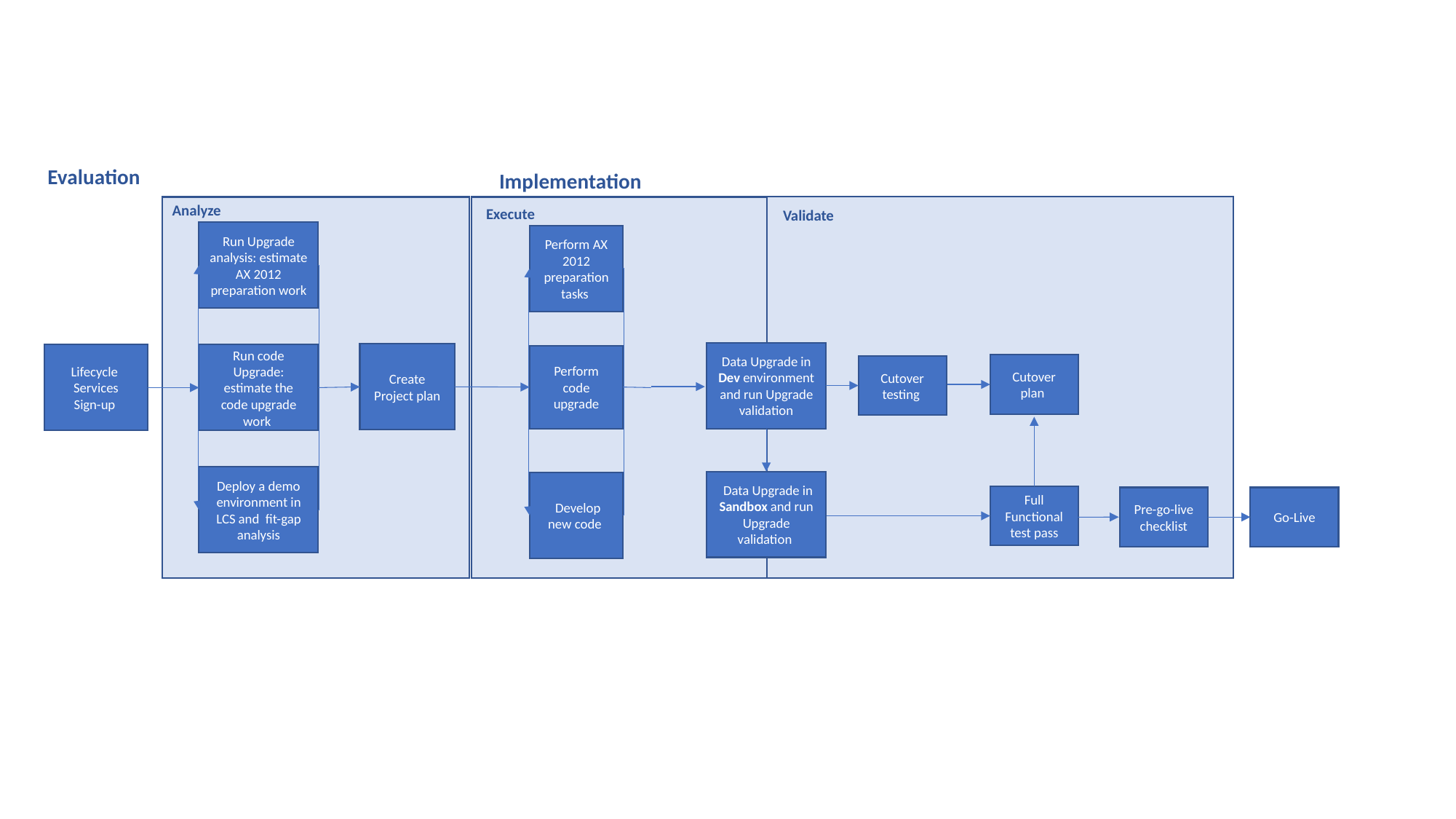

Evaluation

Implementation
Analyze

Execute
Validate
Run Upgrade analysis: estimate AX 2012 preparation work
Perform AX 2012 preparation tasks
Data Upgrade in Dev environment and run Upgrade validation
Create Project plan
Lifecycle
Services
Sign-up
Run code Upgrade: estimate the code upgrade work
Perform code upgrade
Cutover plan
Cutover testing
Deploy a demo environment in LCS and  fit-gap analysis
 Data Upgrade in Sandbox and run Upgrade validation
 Develop new code
Full Functional test pass
Pre-go-live checklist
Go-Live